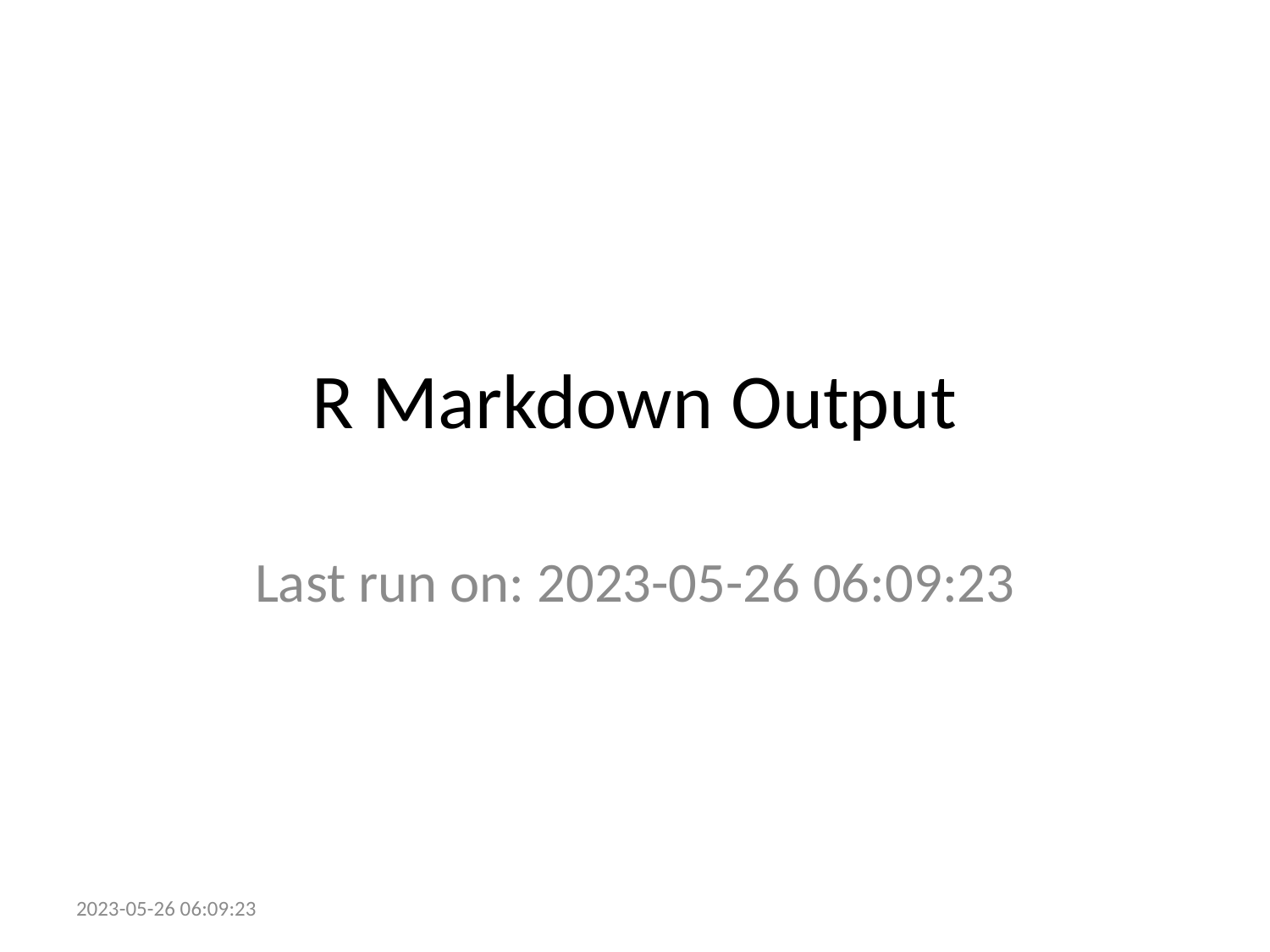

# R Markdown Output
Last run on: 2023-05-26 06:09:23
2023-05-26 06:09:23